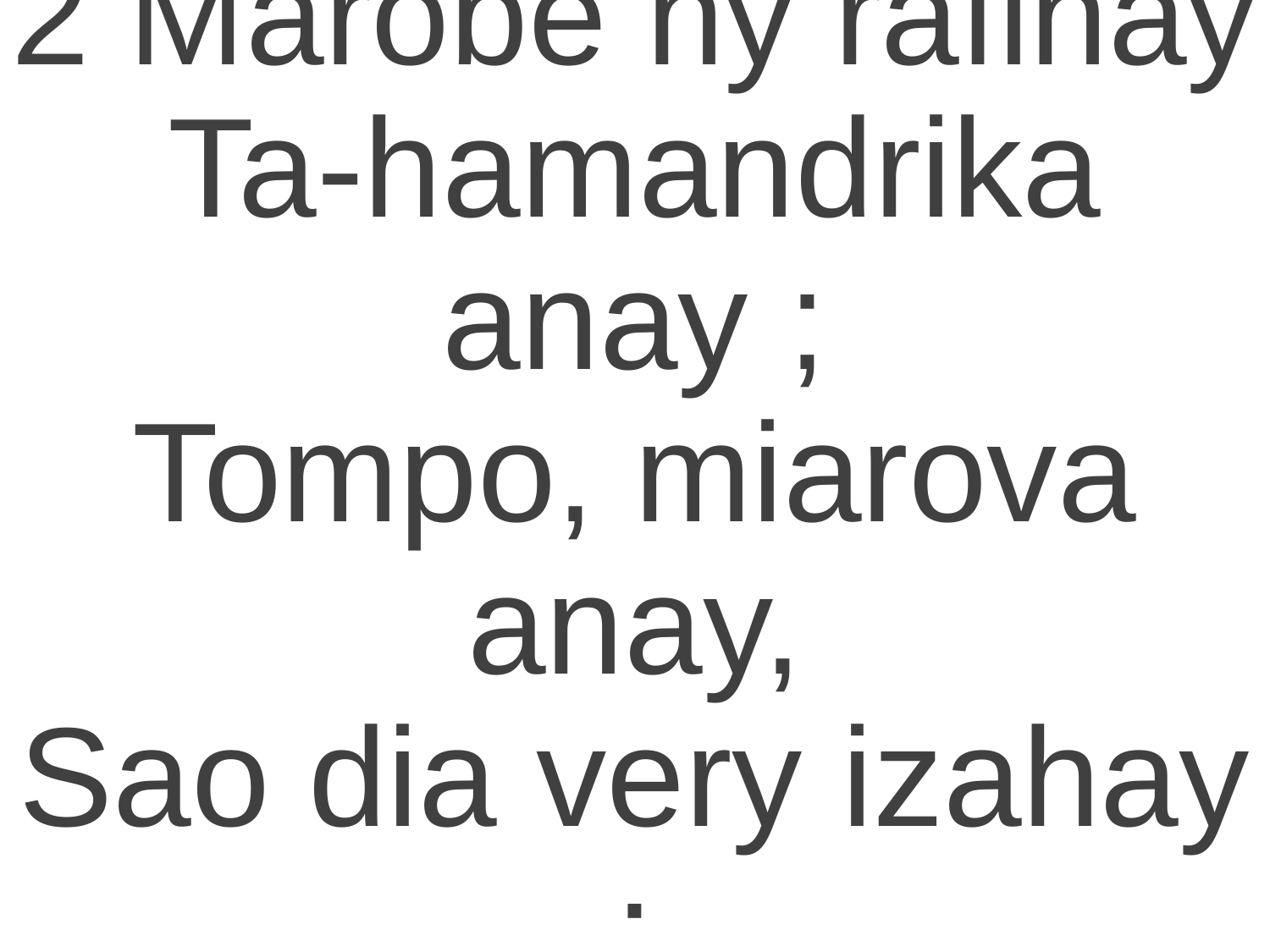

2 Marobe ny rafinay
Ta-hamandrika anay ;
Tompo, miarova anay,
Sao dia very izahay ;